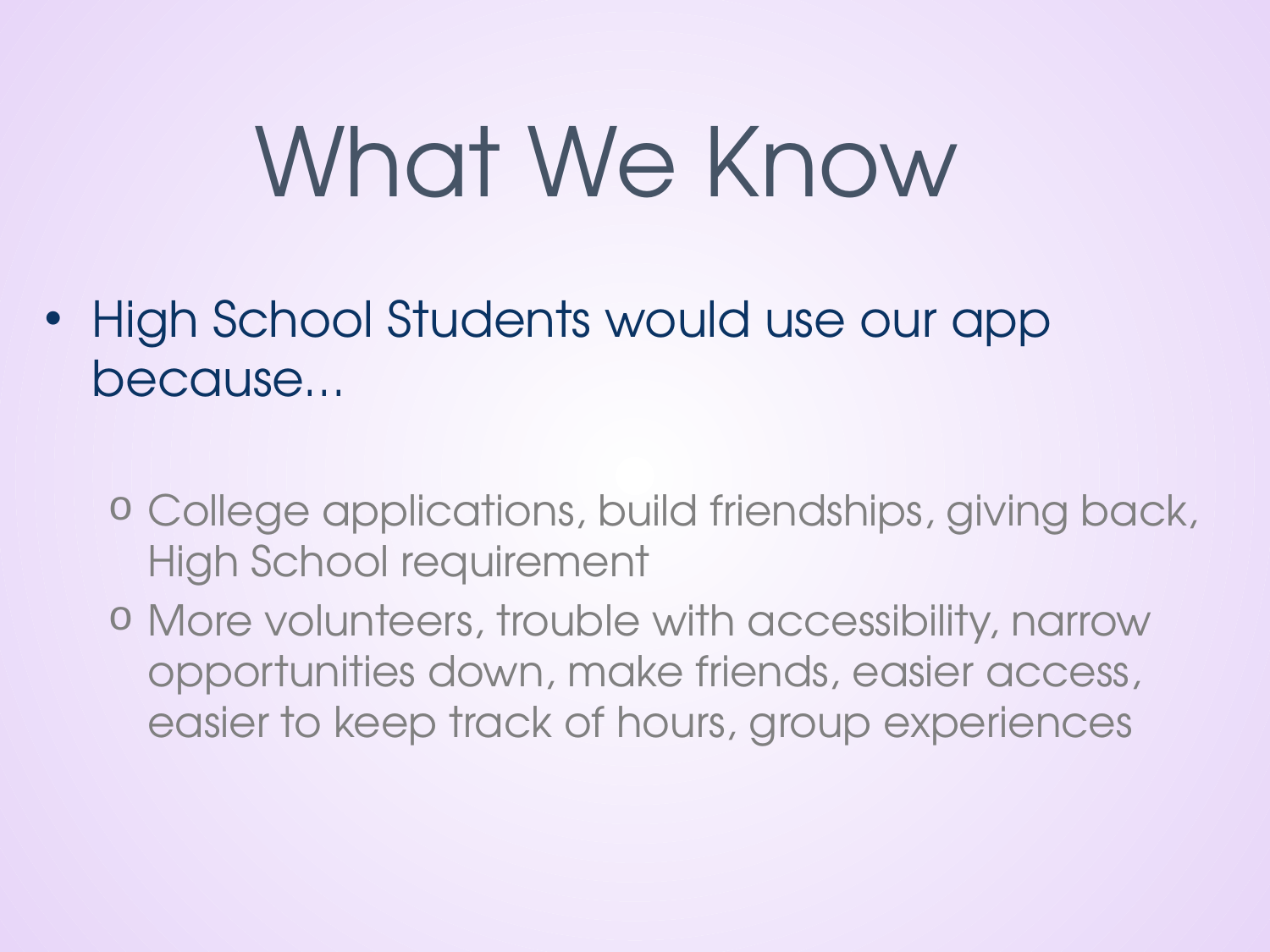

# What We Know
High School Students would use our app because…

College applications, build friendships, giving back, High School requirement
More volunteers, trouble with accessibility, narrow opportunities down, make friends, easier access, easier to keep track of hours, group experiences